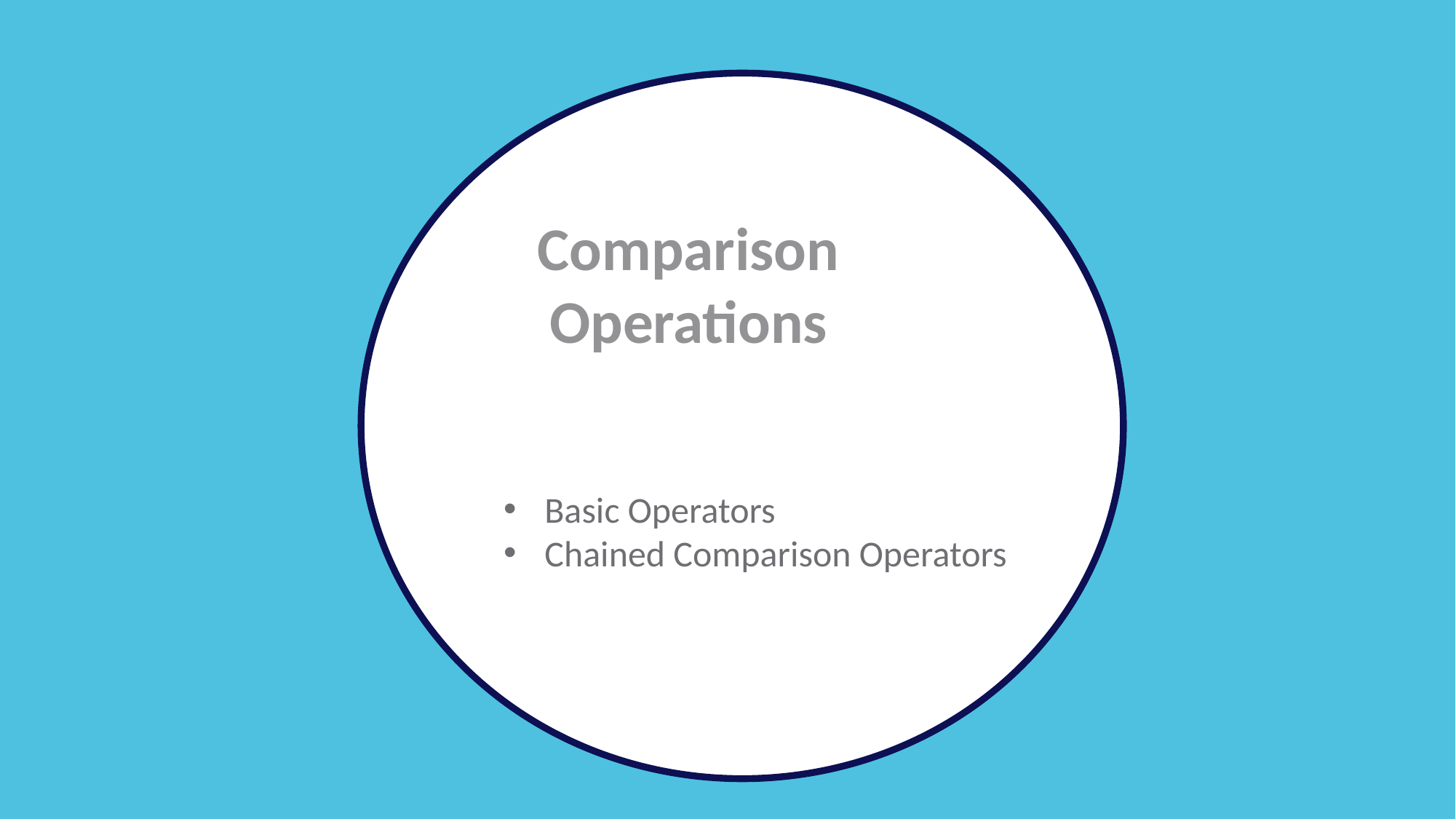

Comparison
Operations
Basic Operators
Chained Comparison Operators